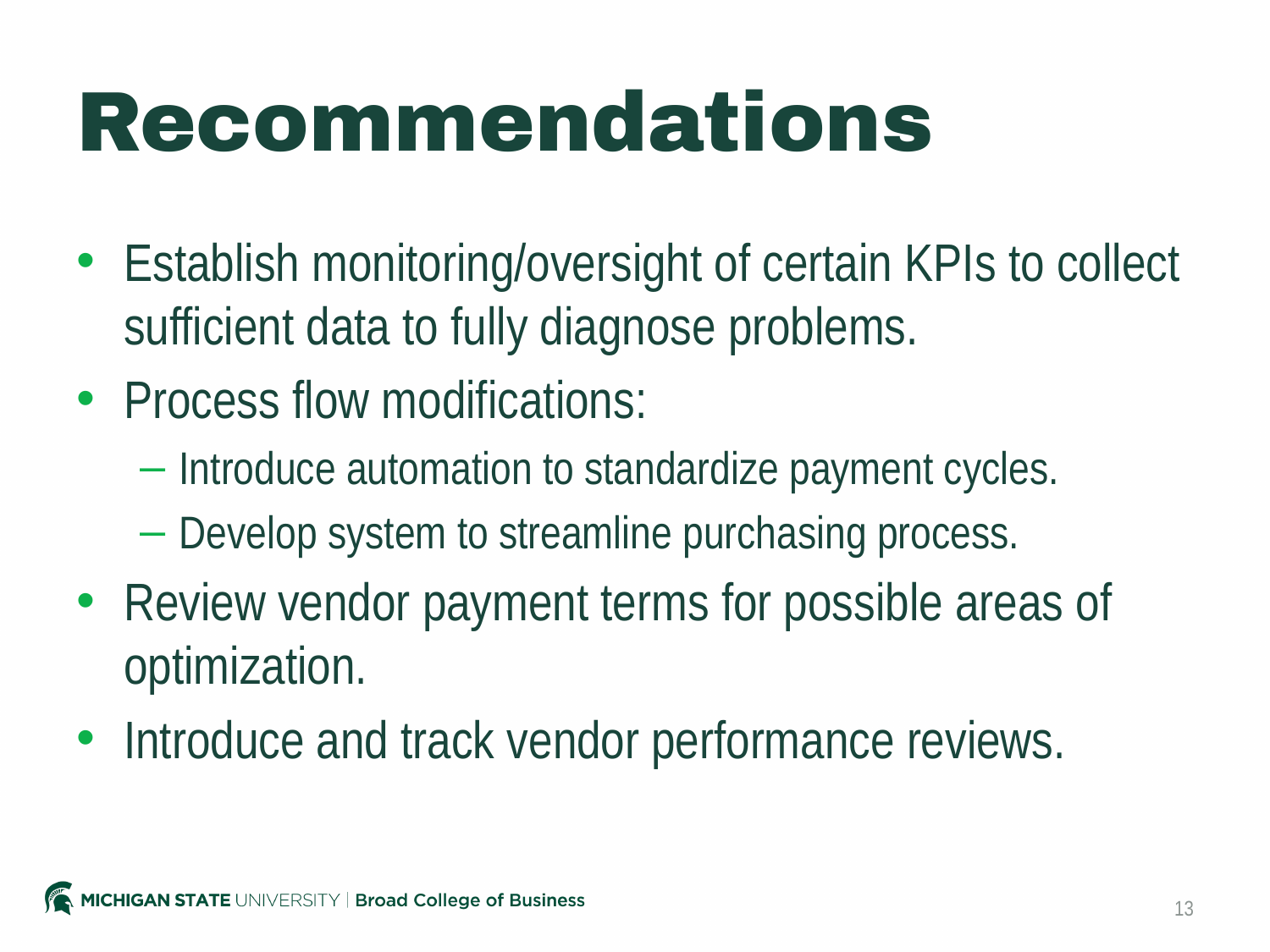

# Recommendations
Establish monitoring/oversight of certain KPIs to collect sufficient data to fully diagnose problems.
Process flow modifications:
Introduce automation to standardize payment cycles.
Develop system to streamline purchasing process.
Review vendor payment terms for possible areas of optimization.
Introduce and track vendor performance reviews.
13